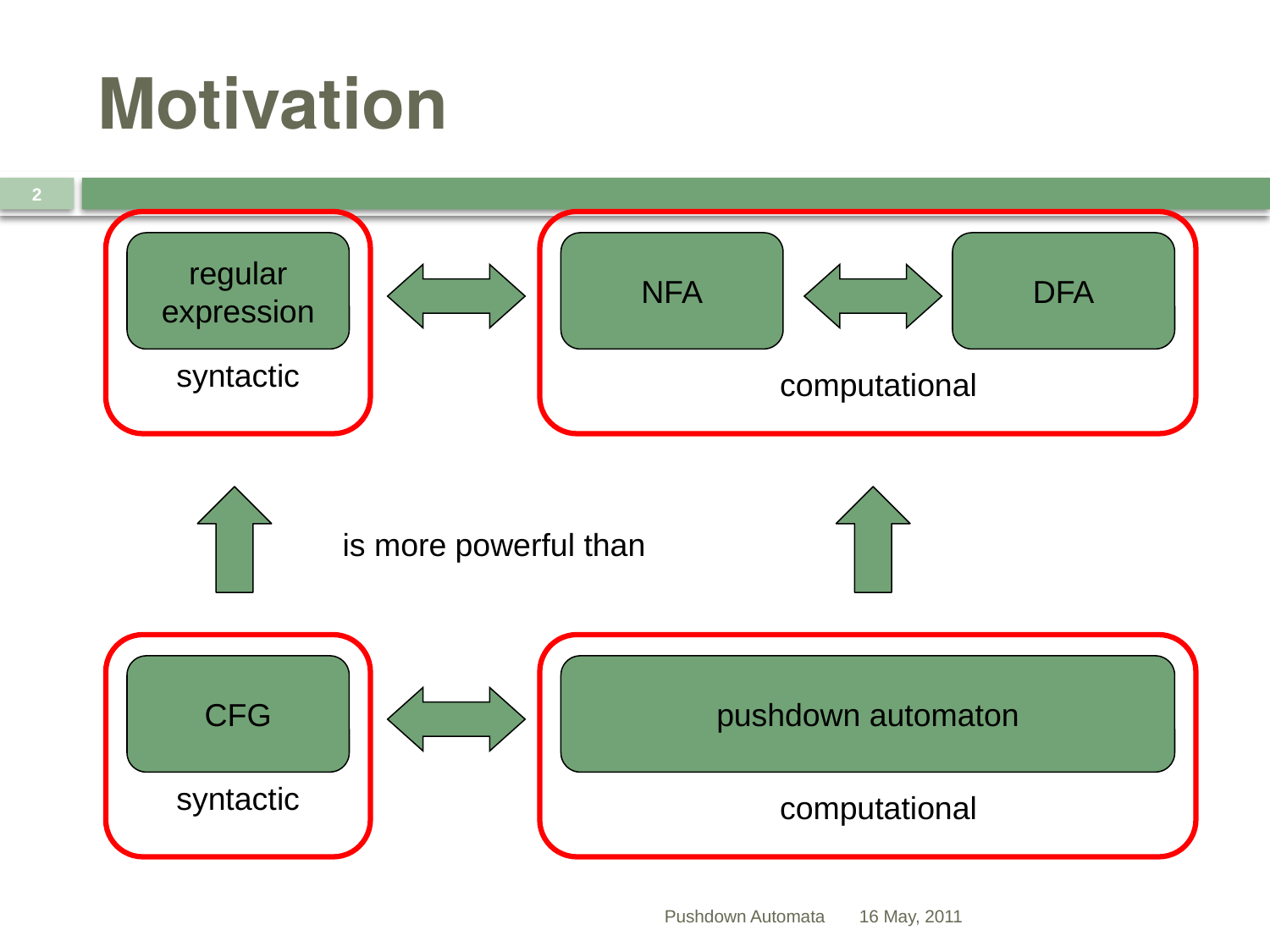

# Motivation
2

regular
expression
NFA
DFA

syntactic
computational

is more powerful than

CFG
pushdown automaton

syntactic
computational
Pushdown Automata
16 May, 2011